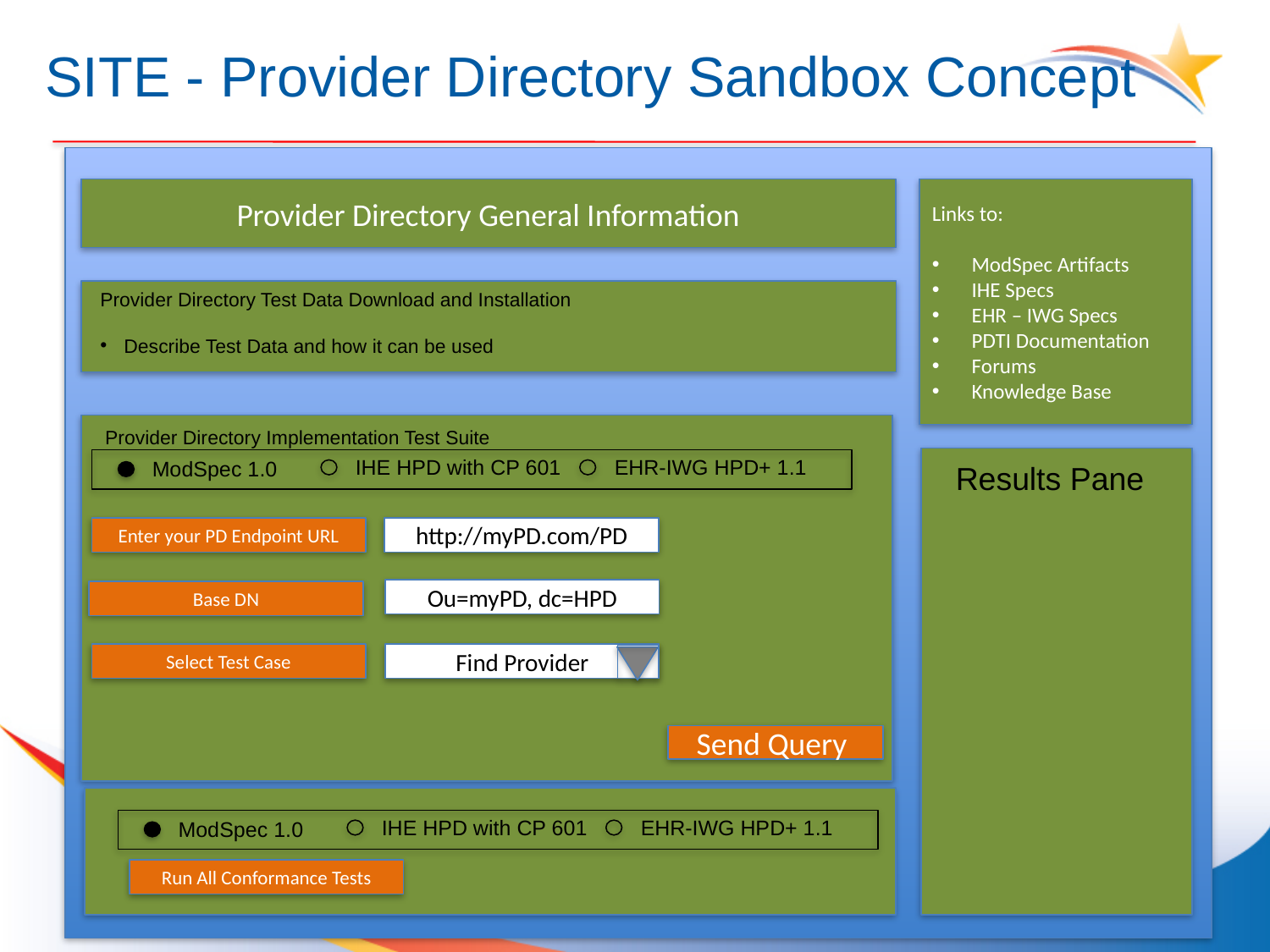

# SITE - Provider Directory Sandbox Concept

Provider Directory General Information
Links to:

ModSpec Artifacts
IHE Specs
EHR – IWG Specs
PDTI Documentation
Forums
Knowledge Base

Provider Directory Test Data Download and Installation

Describe Test Data and how it can be used

Provider Directory Implementation Test Suite

IHE HPD with CP 601
EHR-IWG HPD+ 1.1

ModSpec 1.0
Results Pane

Enter your PD Endpoint URL
http://myPD.com/PD
Ou=myPD, dc=HPD
Base DN
Select Test Case
Find Provider

Send Query

IHE HPD with CP 601
EHR-IWG HPD+ 1.1

ModSpec 1.0

Run All Conformance Tests
10